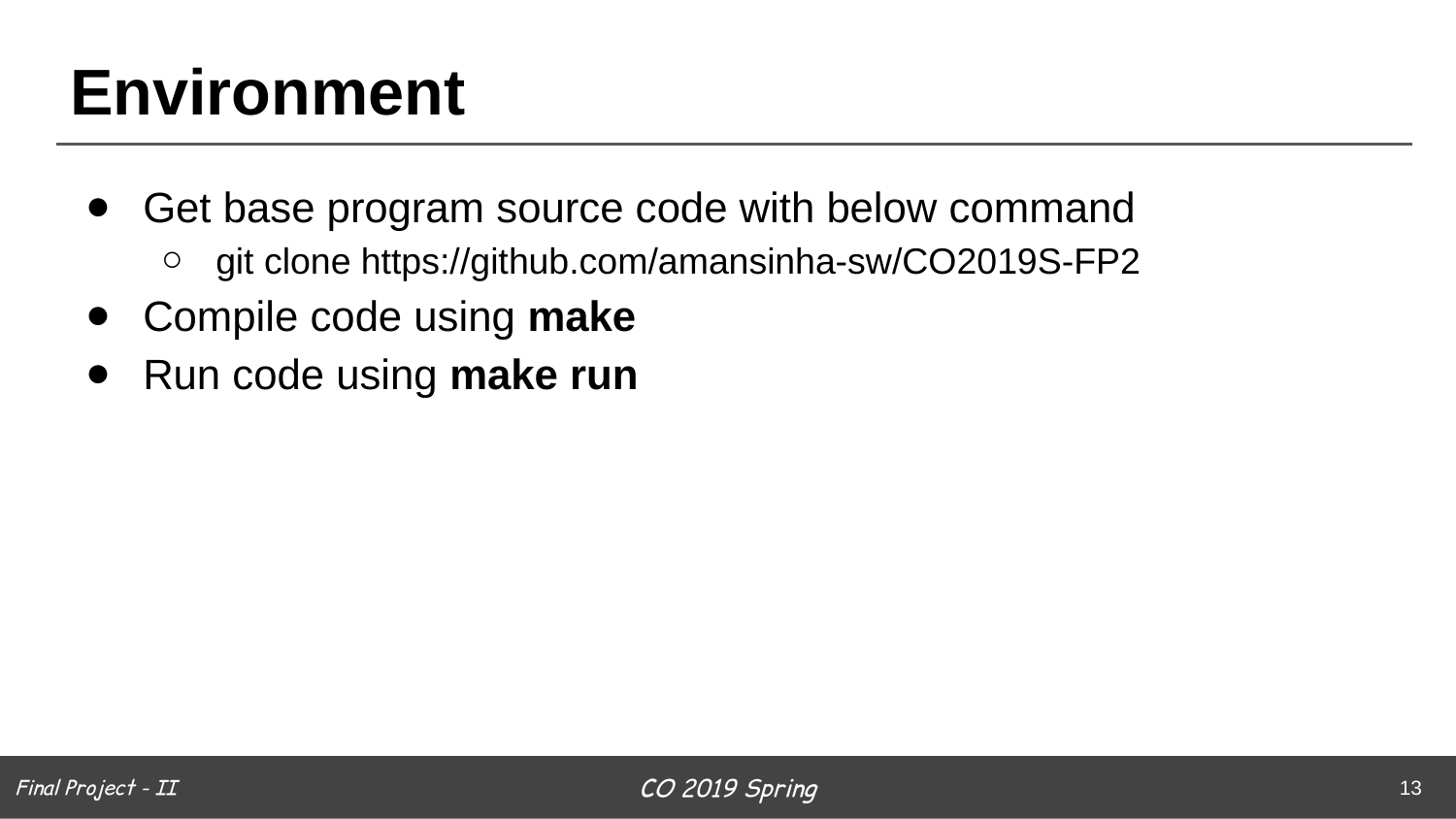

# Environment
Get base program source code with below command
git clone https://github.com/amansinha-sw/CO2019S-FP2
Compile code using make
Run code using make run
13